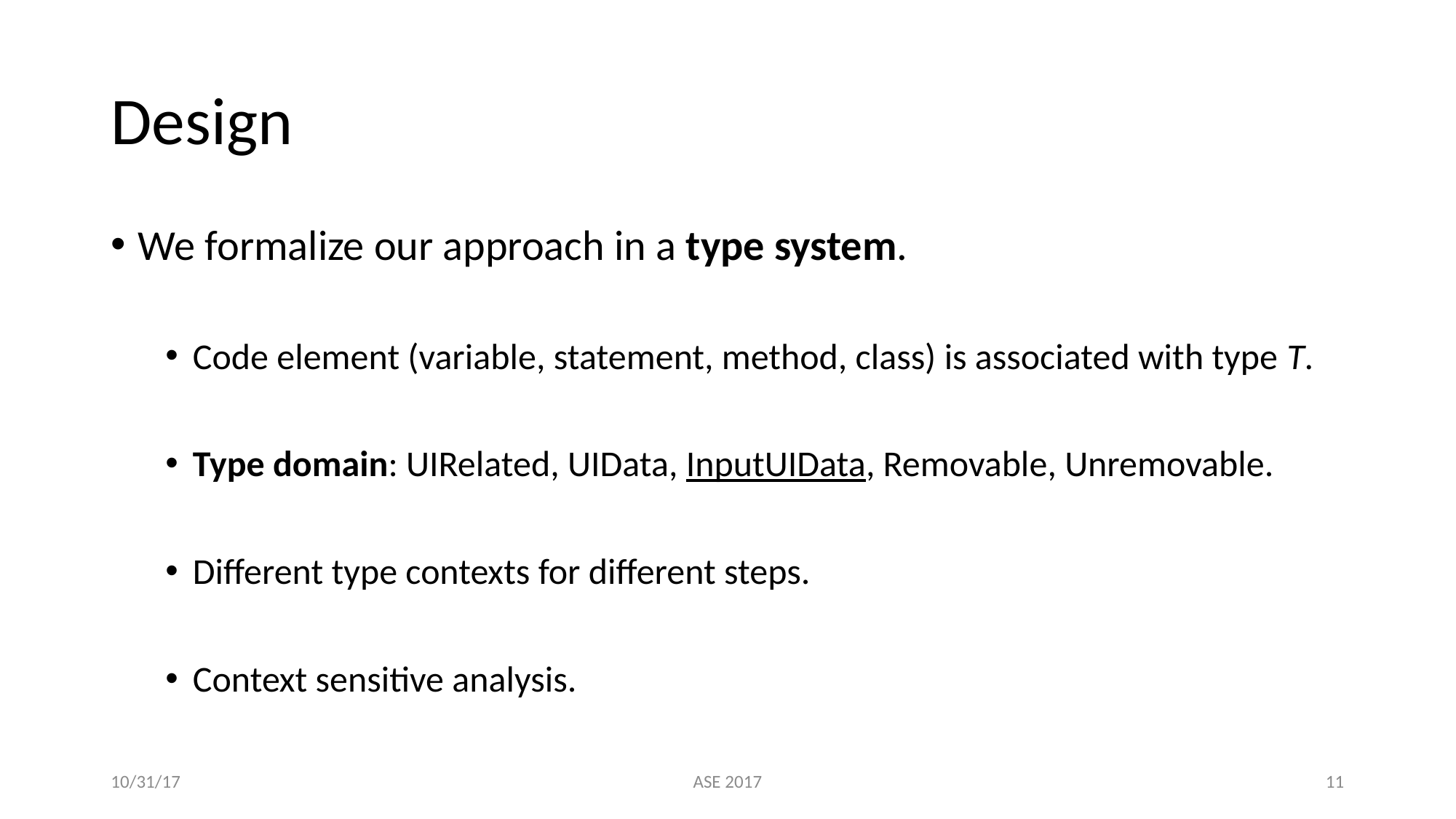

# Design
We formalize our approach in a type system.

Code element (variable, statement, method, class) is associated with type T.

Type domain: UIRelated, UIData, InputUIData, Removable, Unremovable.

Different type contexts for different steps.

Context sensitive analysis.
10/31/17
ASE 2017
11